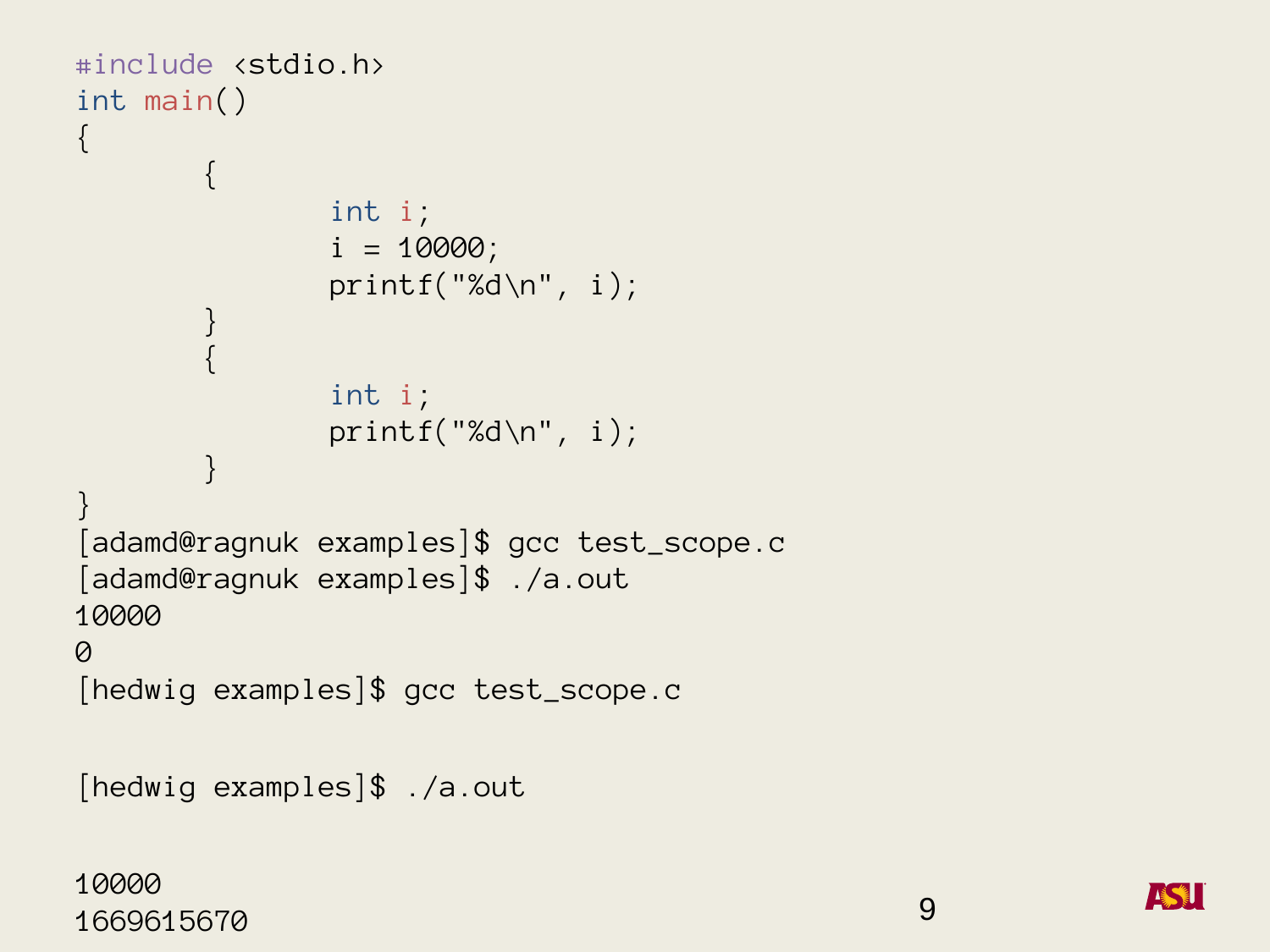

#include <stdio.h>
int main()
{
	{
		int i;
		i = 10000;
		printf("%d\n", i);
	}
	{
		int i;
		printf("%d\n", i);
	}
}
[adamd@ragnuk examples]$ gcc test_scope.c
[adamd@ragnuk examples]$ ./a.out
10000
0
[hedwig examples]$ gcc test_scope.c
[hedwig examples]$ ./a.out
10000
1669615670
9